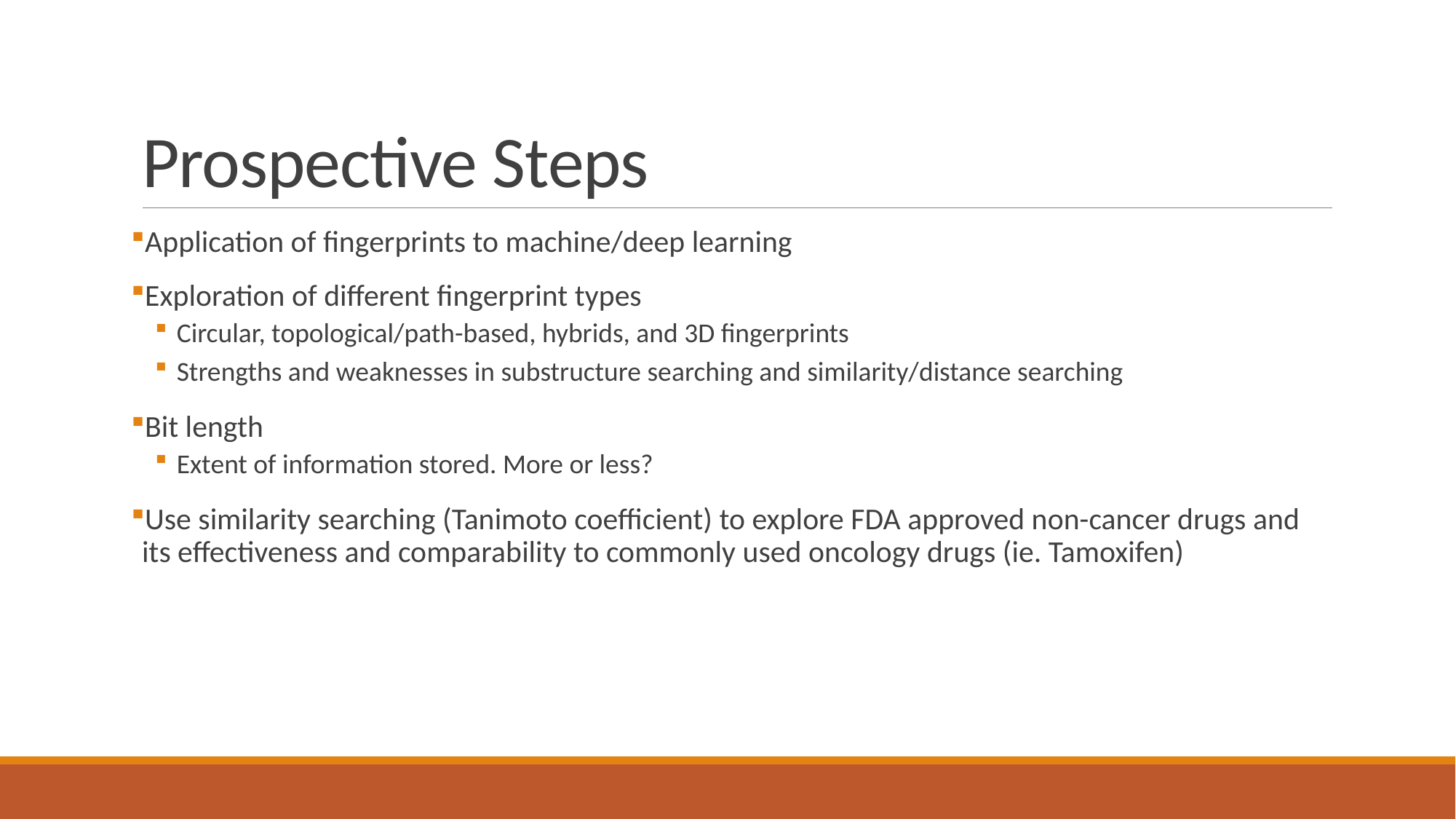

# Prospective Steps
Application of fingerprints to machine/deep learning
Exploration of different fingerprint types
Circular, topological/path-based, hybrids, and 3D fingerprints
Strengths and weaknesses in substructure searching and similarity/distance searching
Bit length
Extent of information stored. More or less?
Use similarity searching (Tanimoto coefficient) to explore FDA approved non-cancer drugs and its effectiveness and comparability to commonly used oncology drugs (ie. Tamoxifen)